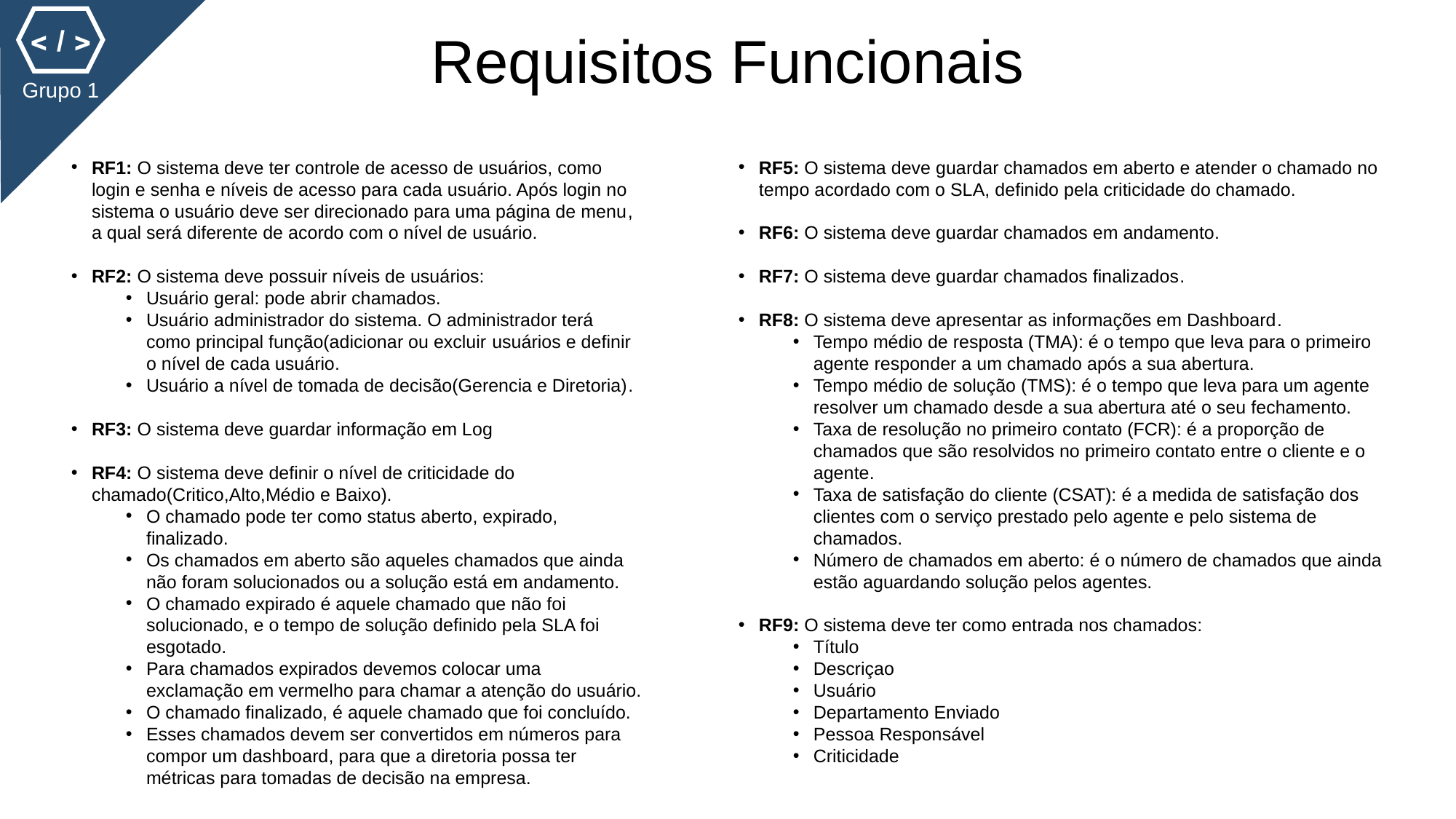

< / >
Grupo 1
Requisitos Funcionais
RF1: O sistema deve ter controle de acesso de usuários, como login e senha e níveis de acesso para cada usuário. Após login no sistema o usuário deve ser direcionado para uma página de menu, a qual será diferente de acordo com o nível de usuário.

RF2: O sistema deve possuir níveis de usuários:
Usuário geral: pode abrir chamados.
Usuário administrador do sistema. O administrador terá como principal função(adicionar ou excluir usuários e definir o nível de cada usuário.
Usuário a nível de tomada de decisão(Gerencia e Diretoria).

RF3: O sistema deve guardar informação em Log

RF4: O sistema deve definir o nível de criticidade do chamado(Critico,Alto,Médio e Baixo).
O chamado pode ter como status aberto, expirado, finalizado.
Os chamados em aberto são aqueles chamados que ainda não foram solucionados ou a solução está em andamento.
O chamado expirado é aquele chamado que não foi solucionado, e o tempo de solução definido pela SLA foi esgotado.
Para chamados expirados devemos colocar uma exclamação em vermelho para chamar a atenção do usuário.
O chamado finalizado, é aquele chamado que foi concluído.
Esses chamados devem ser convertidos em números para compor um dashboard, para que a diretoria possa ter métricas para tomadas de decisão na empresa.
RF5: O sistema deve guardar chamados em aberto e atender o chamado no tempo acordado com o SLA, definido pela criticidade do chamado.

RF6: O sistema deve guardar chamados em andamento.

RF7: O sistema deve guardar chamados finalizados.

RF8: O sistema deve apresentar as informações em Dashboard.
Tempo médio de resposta (TMA): é o tempo que leva para o primeiro agente responder a um chamado após a sua abertura.
Tempo médio de solução (TMS): é o tempo que leva para um agente resolver um chamado desde a sua abertura até o seu fechamento.
Taxa de resolução no primeiro contato (FCR): é a proporção de chamados que são resolvidos no primeiro contato entre o cliente e o agente.
Taxa de satisfação do cliente (CSAT): é a medida de satisfação dos clientes com o serviço prestado pelo agente e pelo sistema de chamados.
Número de chamados em aberto: é o número de chamados que ainda estão aguardando solução pelos agentes.

RF9: O sistema deve ter como entrada nos chamados:
Título
Descriçao
Usuário
Departamento Enviado
Pessoa Responsável
Criticidade